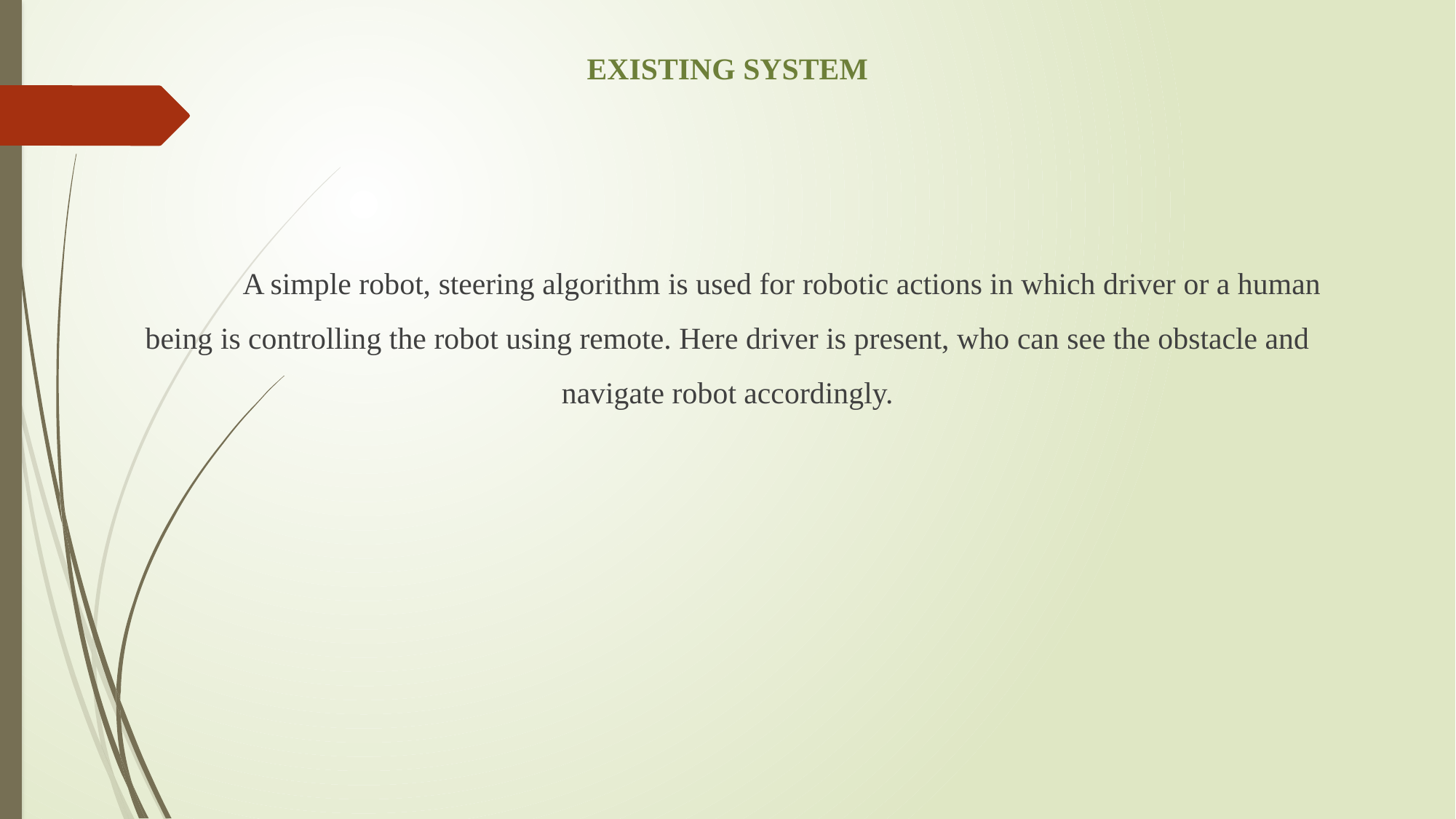

# EXISTING SYSTEM
	A simple robot, steering algorithm is used for robotic actions in which driver or a human being is controlling the robot using remote. Here driver is present, who can see the obstacle and navigate robot accordingly.